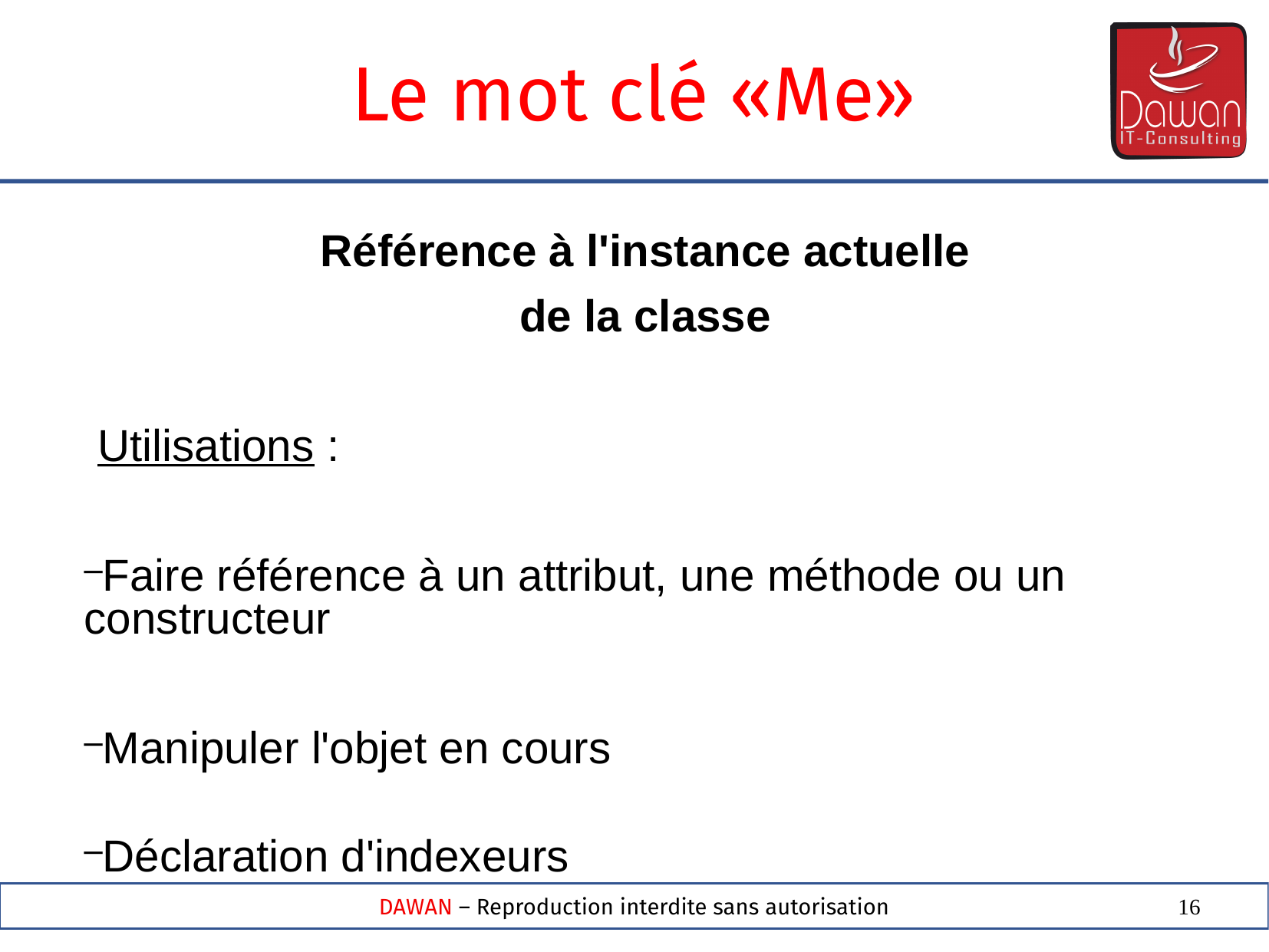

Le mot clé «Me»
Référence à l'instance actuelle
de la classe

Utilisations :

Faire référence à un attribut, une méthode ou un constructeur

Manipuler l'objet en cours
Déclaration d'indexeurs
16